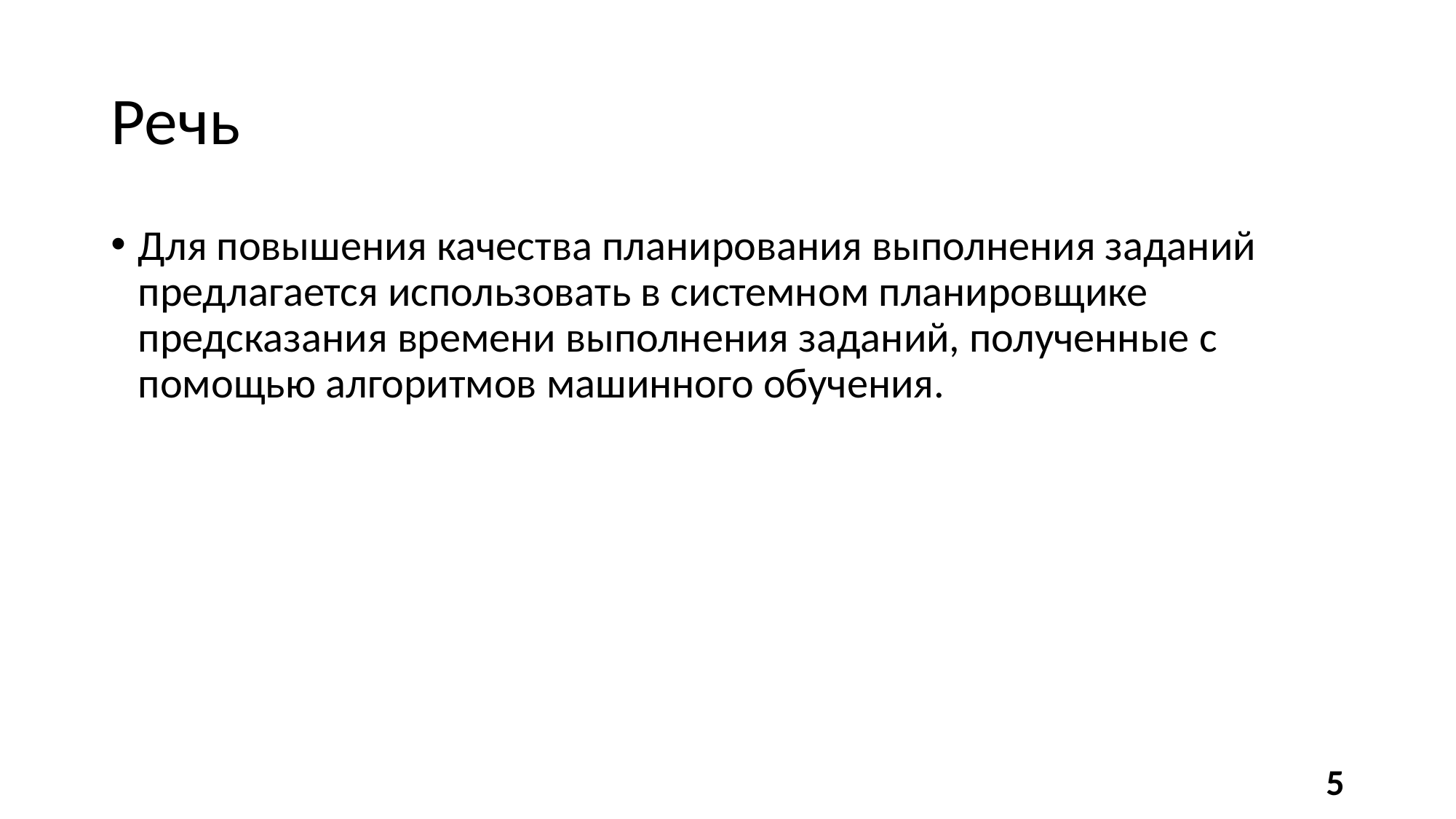

# Речь
Для повышения качества планирования выполнения заданий предлагается использовать в системном планировщике предсказания времени выполнения заданий, полученные с помощью алгоритмов машинного обучения.

5